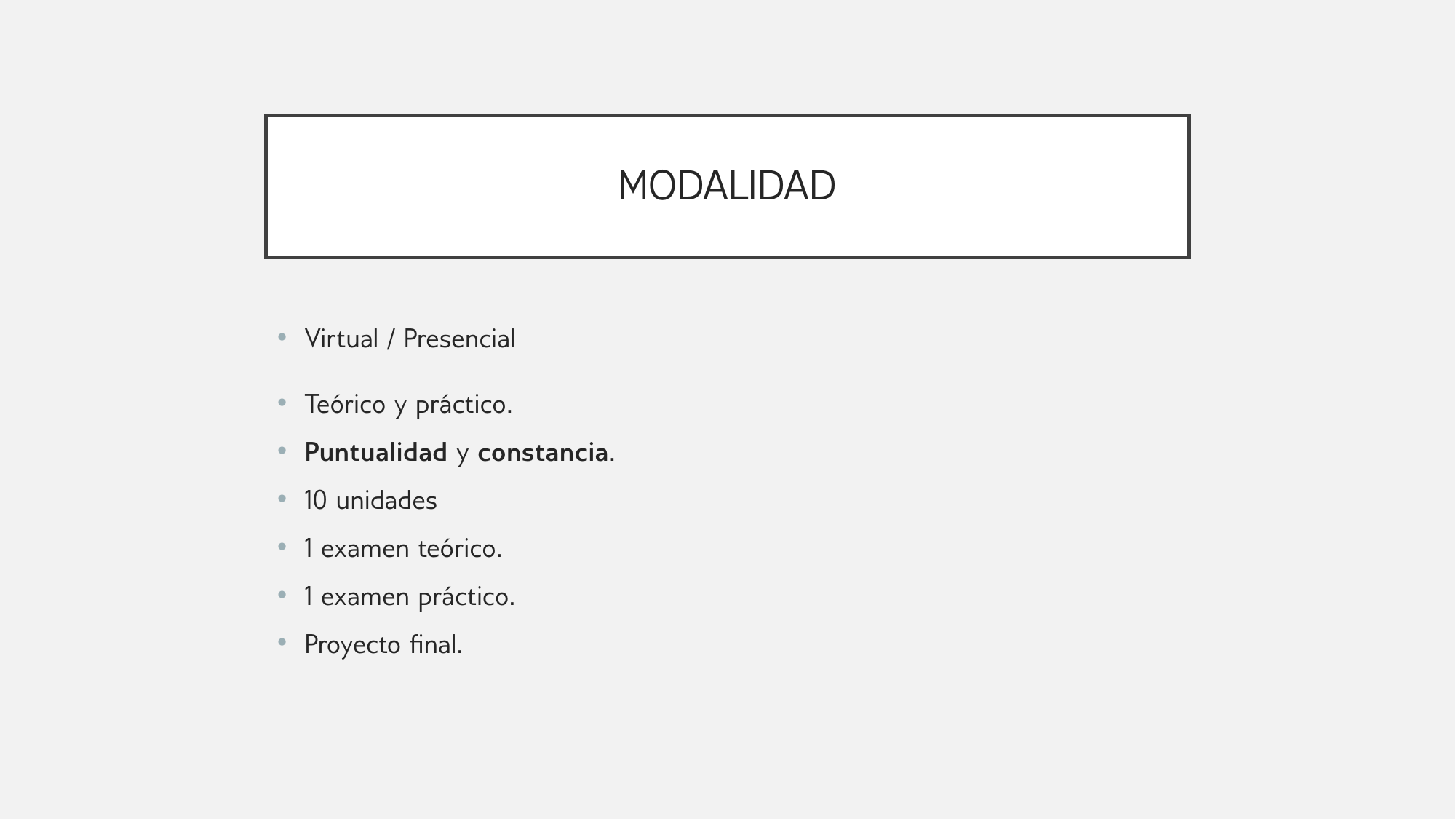

# MODALIDAD
Virtual / Presencial

Teórico y práctico.
Puntualidad y constancia.
10 unidades
1 examen teórico.
1 examen práctico.
Proyecto final.